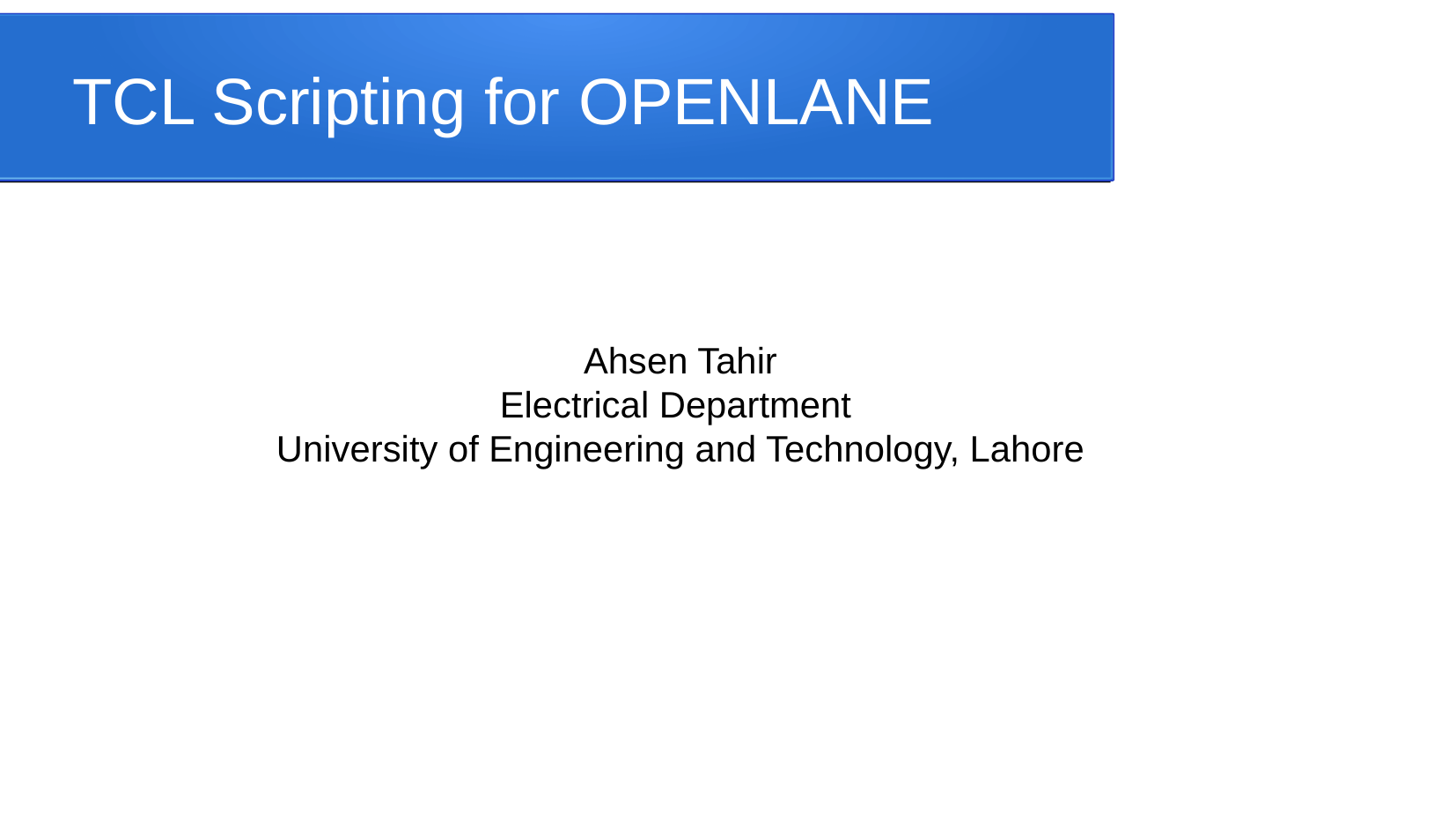

TCL Scripting for OPENLANE
Ahsen Tahir
Electrical Department
University of Engineering and Technology, Lahore